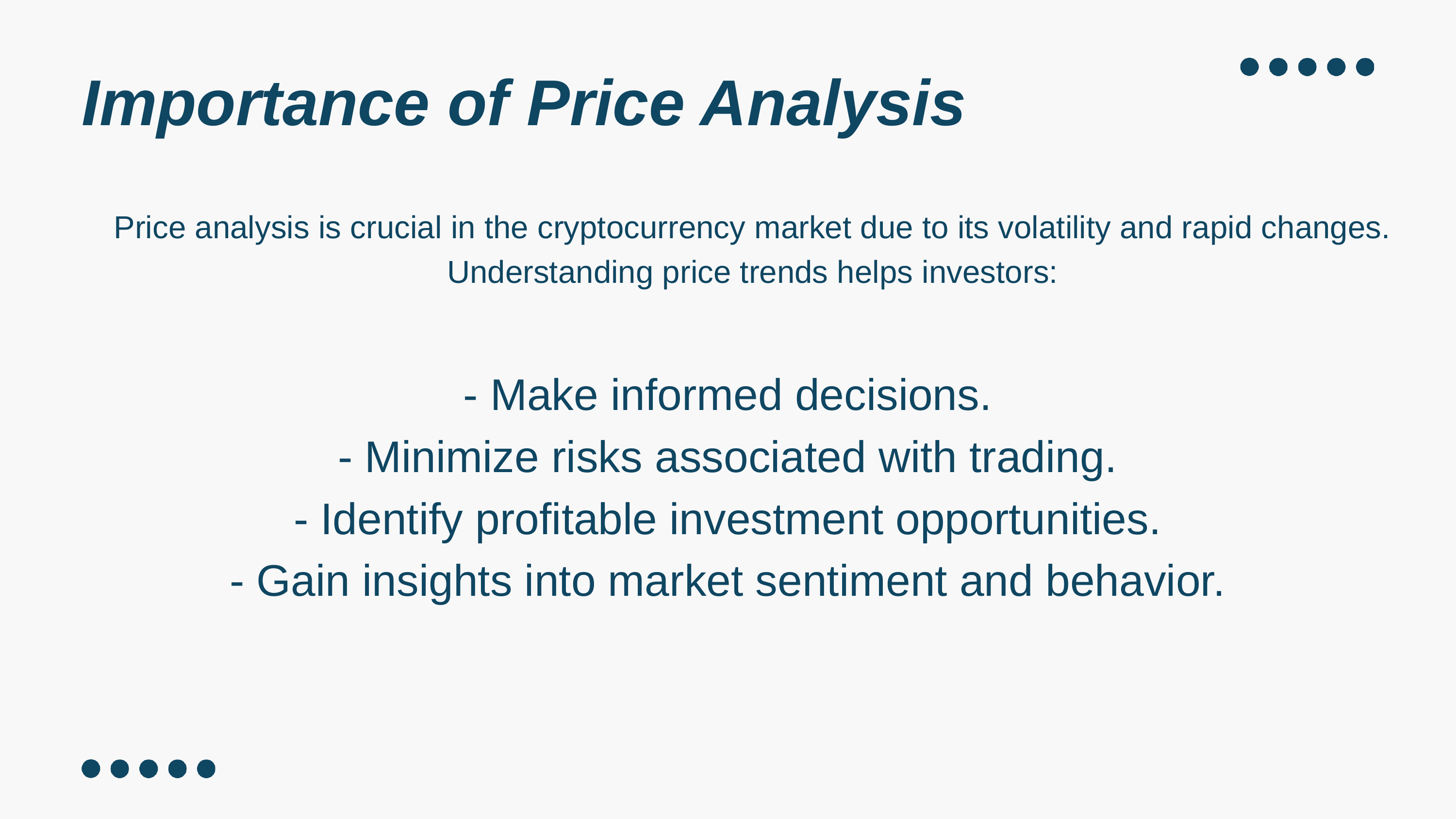

Importance of Price Analysis

Price analysis is crucial in the cryptocurrency market due to its volatility and rapid changes. Understanding price trends helps investors:

- Make informed decisions.
- Minimize risks associated with trading.
- Identify profitable investment opportunities.
- Gain insights into market sentiment and behavior.